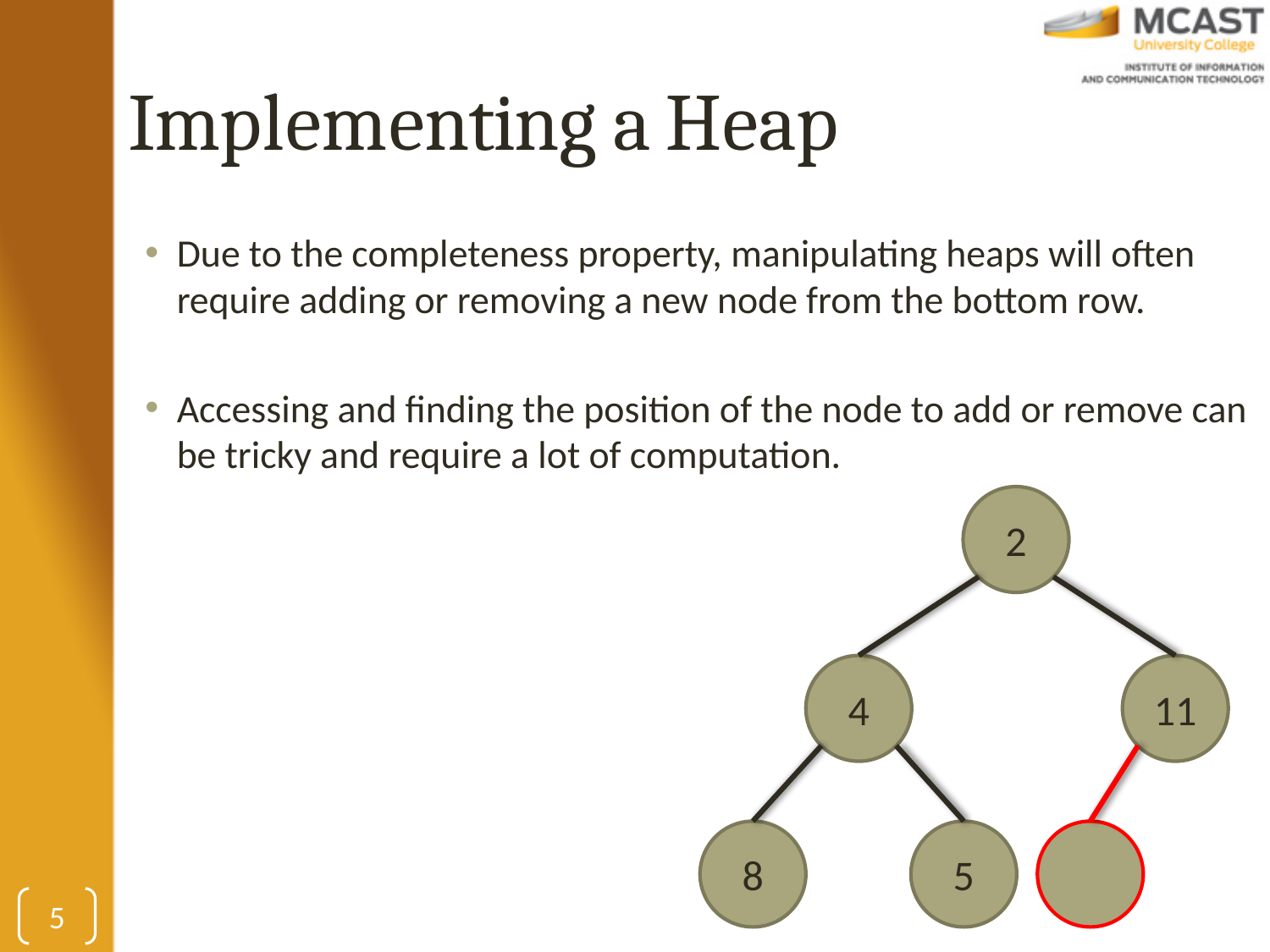

# Implementing a Heap
Due to the completeness property, manipulating heaps will often require adding or removing a new node from the bottom row.

Accessing and finding the position of the node to add or remove can be tricky and require a lot of computation.

2
4
11
8
5

5